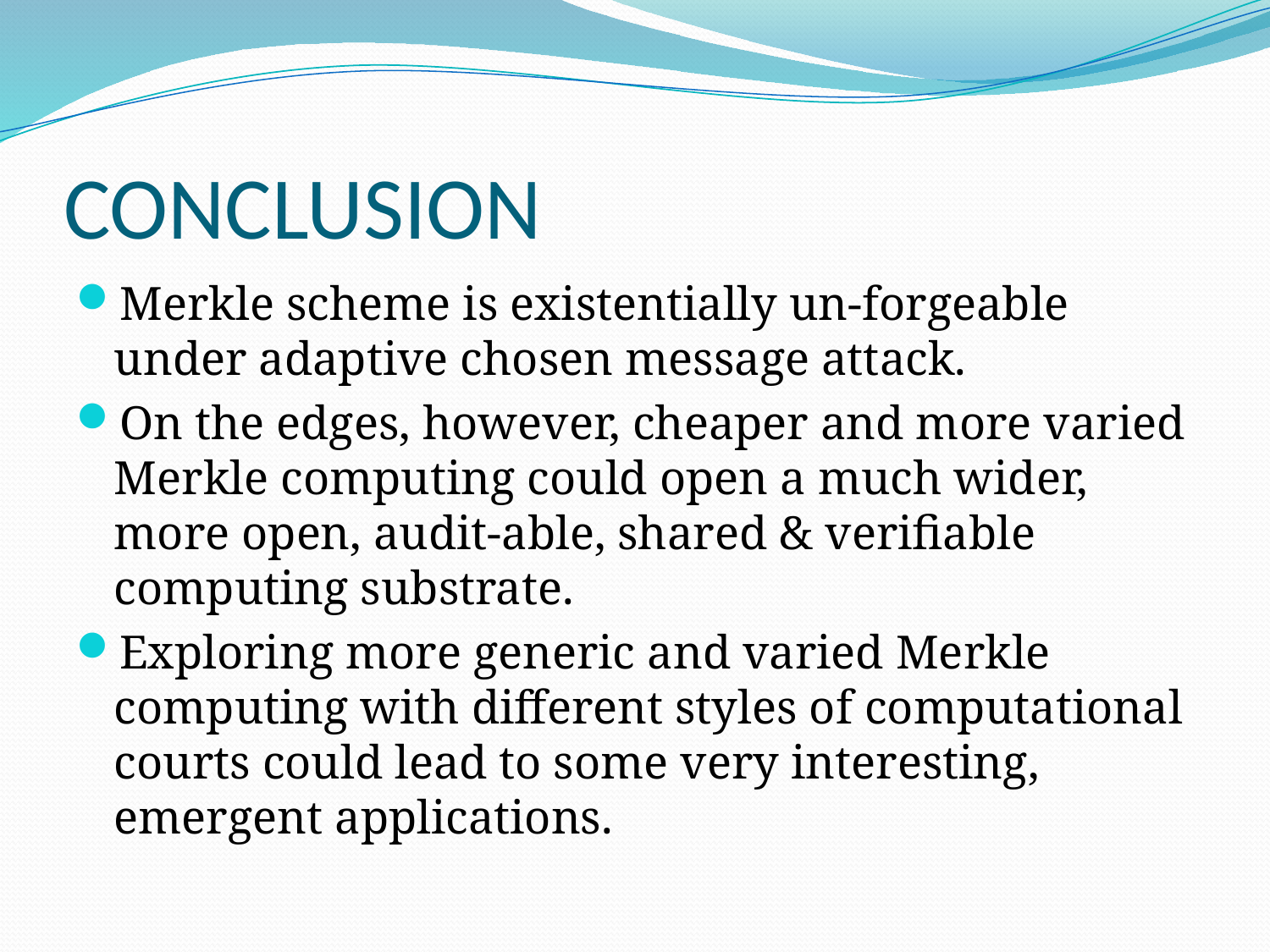

# CONCLUSION
Merkle scheme is existentially un-forgeable under adaptive chosen message attack.
On the edges, however, cheaper and more varied Merkle computing could open a much wider, more open, audit-able, shared & verifiable computing substrate.
Exploring more generic and varied Merkle computing with different styles of computational courts could lead to some very interesting, emergent applications.